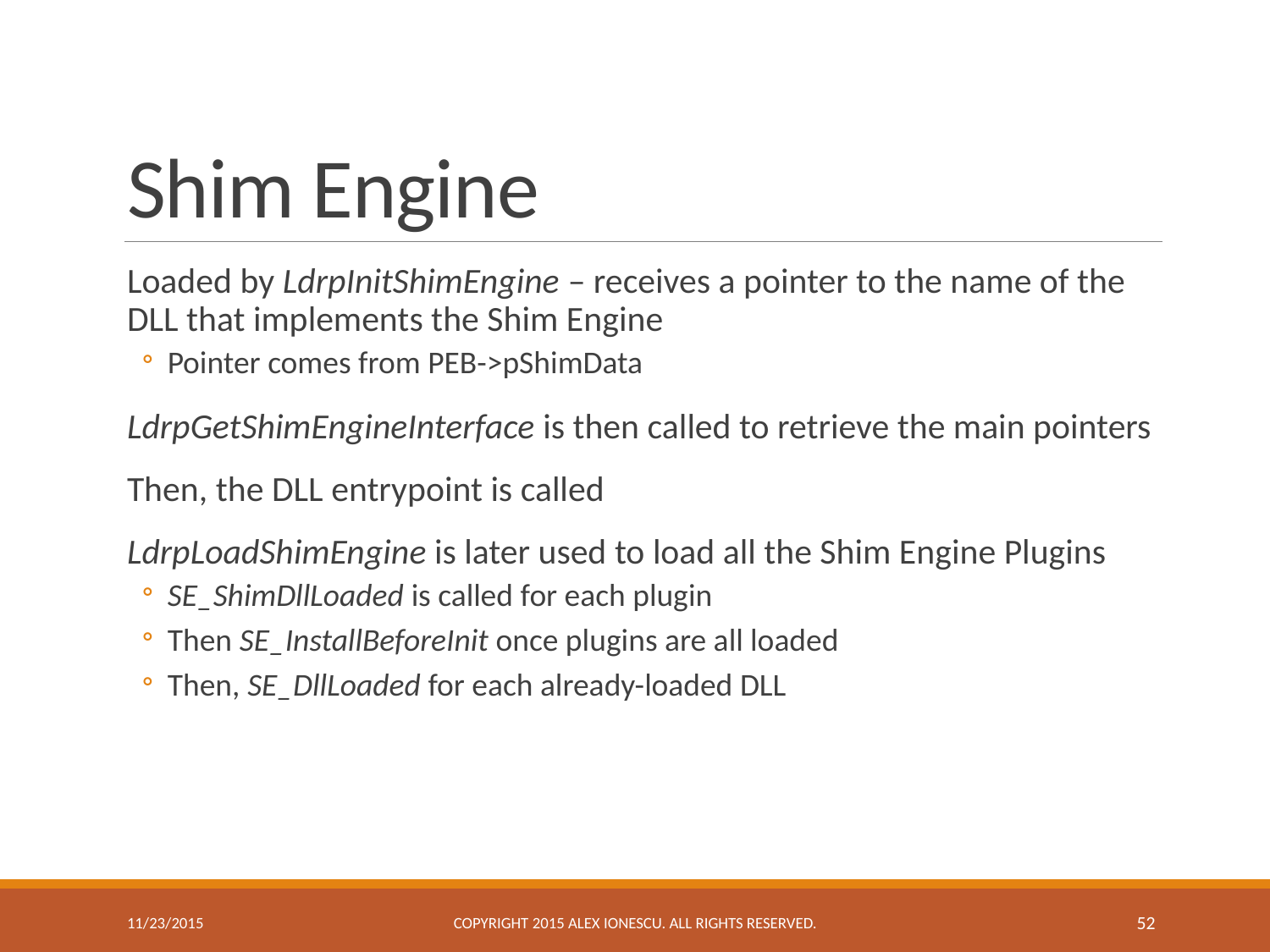

# Shim Engine
Loaded by LdrpInitShimEngine – receives a pointer to the name of the DLL that implements the Shim Engine
Pointer comes from PEB->pShimData
LdrpGetShimEngineInterface is then called to retrieve the main pointers
Then, the DLL entrypoint is called
LdrpLoadShimEngine is later used to load all the Shim Engine Plugins
SE_ShimDllLoaded is called for each plugin
Then SE_InstallBeforeInit once plugins are all loaded
Then, SE_DllLoaded for each already-loaded DLL
11/23/2015
Copyright 2015 ALEX IONESCU. ALL RIGHTS RESERVED.
52